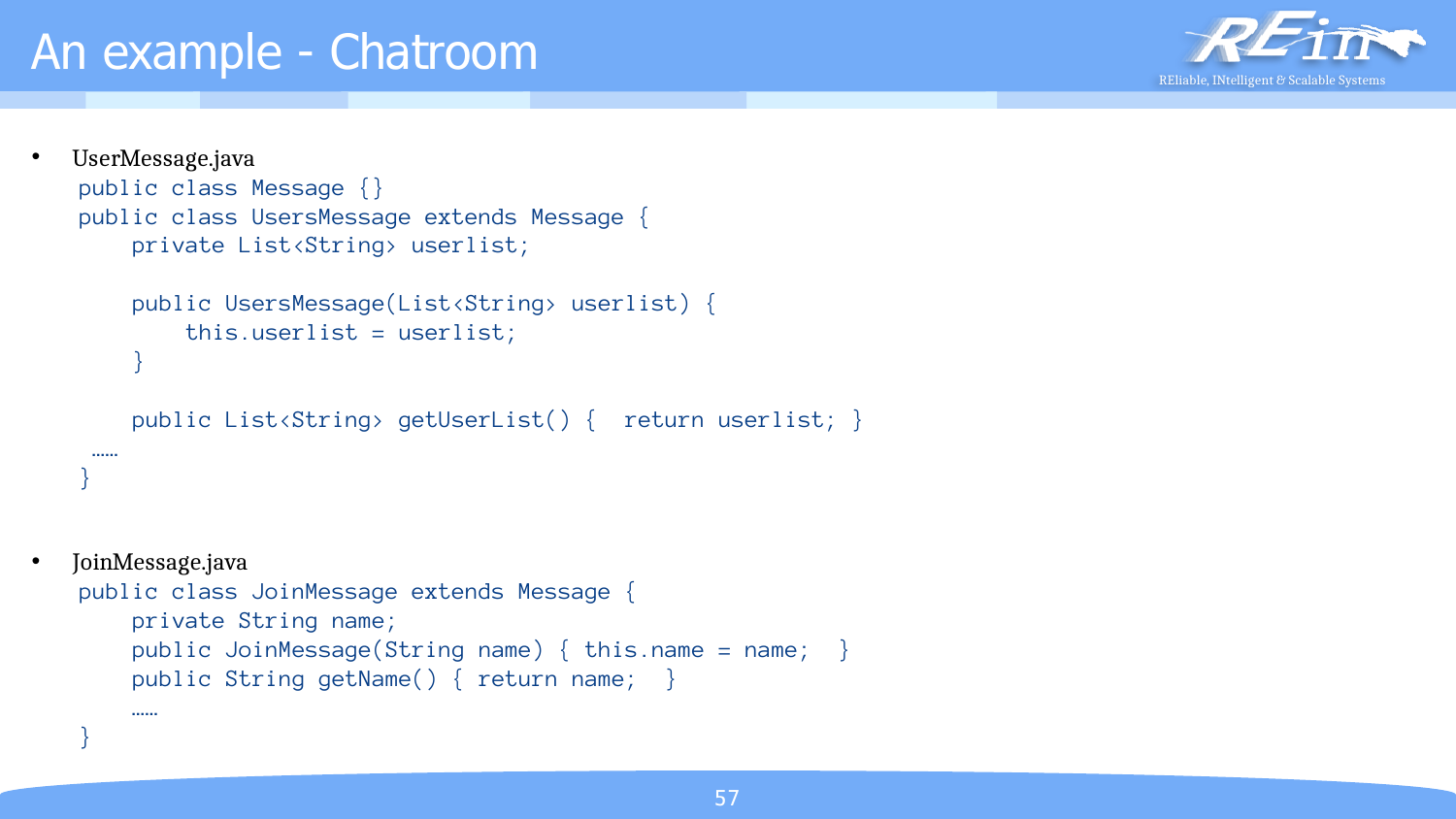

# An example - Chatroom
UserMessage.java
public class Message {}
public class UsersMessage extends Message {
    private List<String> userlist;

    public UsersMessage(List<String> userlist) {
        this.userlist = userlist;
    }

    public List<String> getUserList() {  return userlist; }
 ……
}

JoinMessage.java
public class JoinMessage extends Message {
    private String name;
    public JoinMessage(String name) { this.name = name;  }
    public String getName() { return name;  }
    ……
}
57